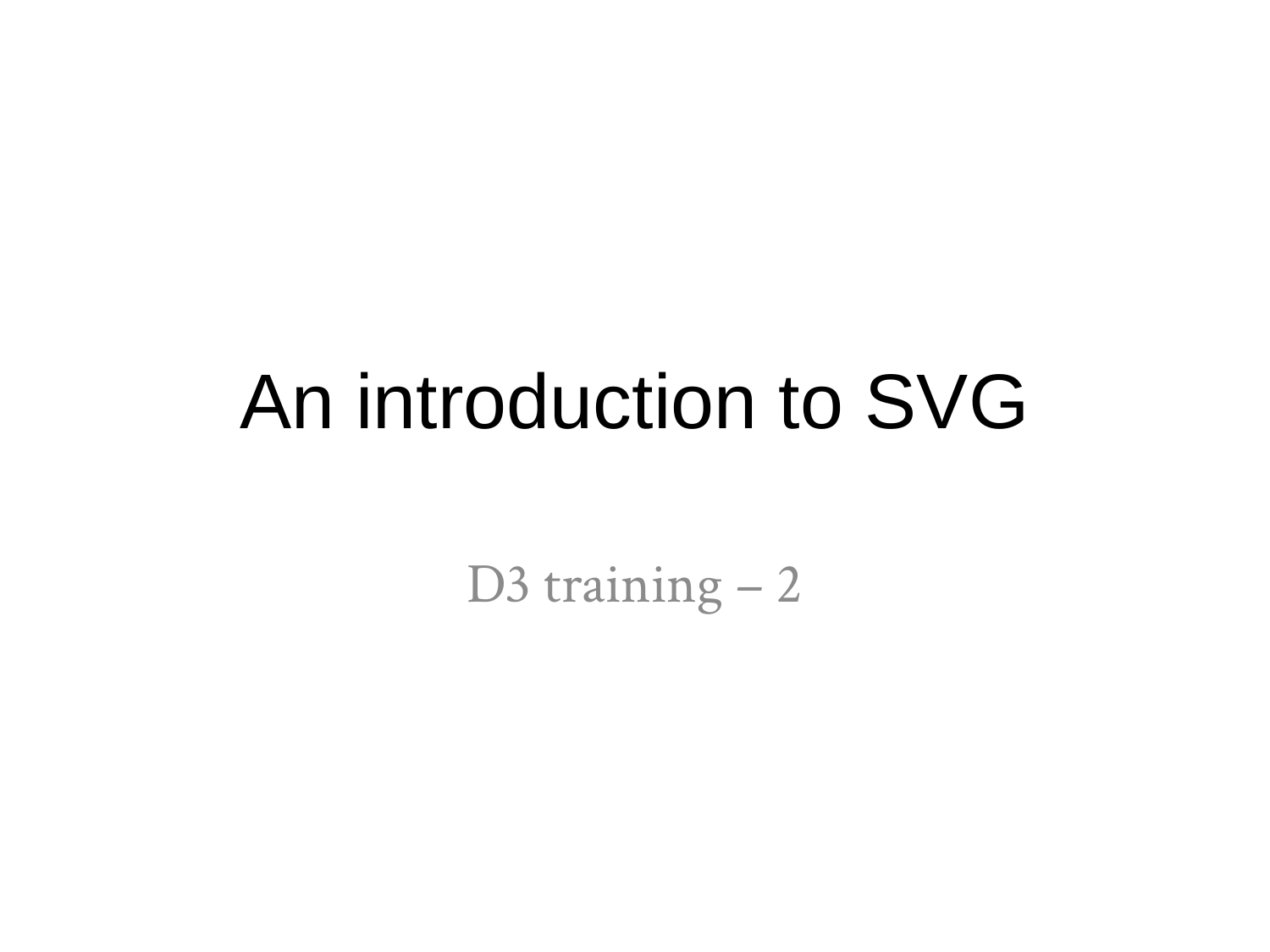

# An introduction to SVG
D3 training – 2